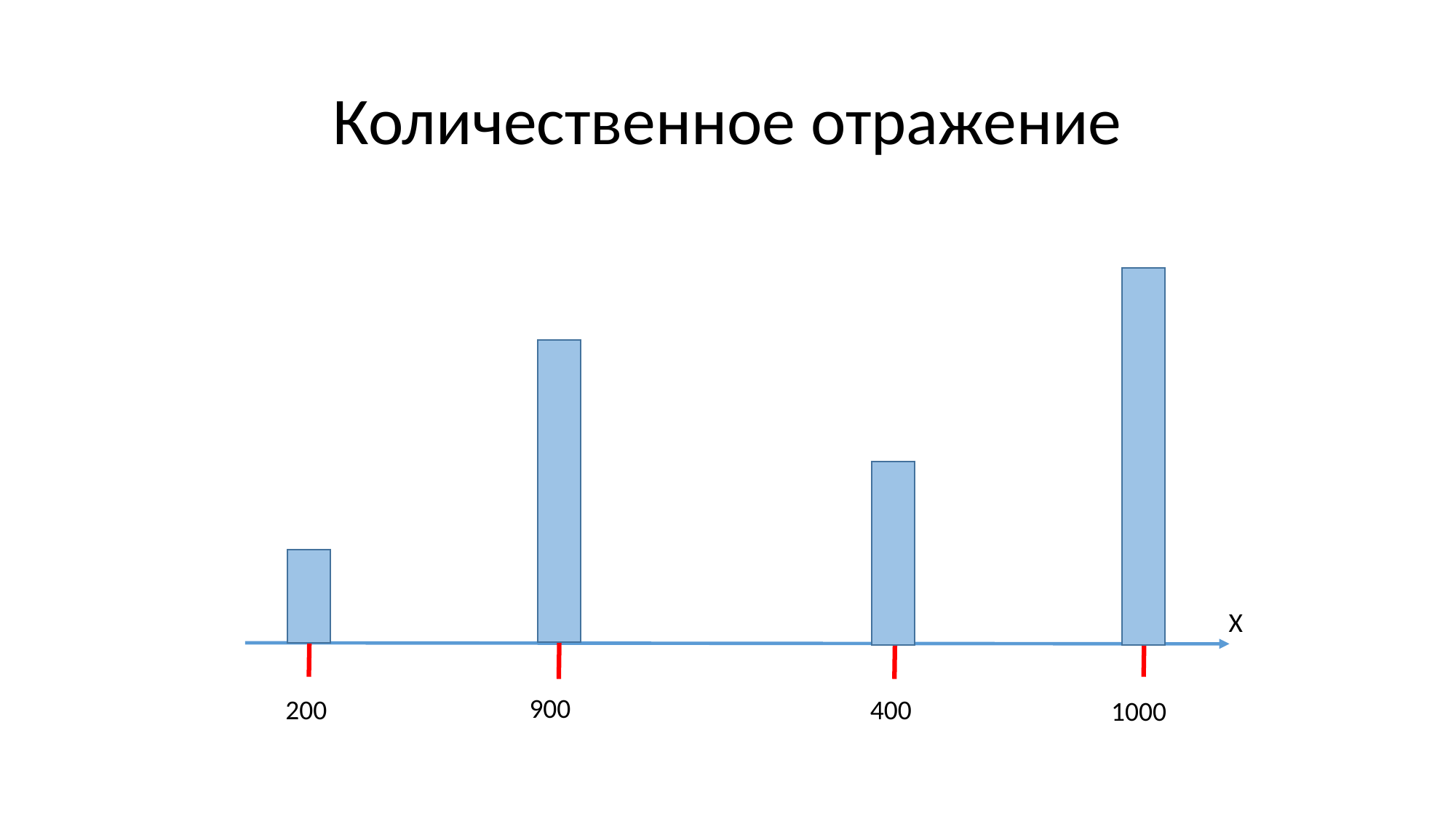

# Количественное отражение

X
900
200
400
1000